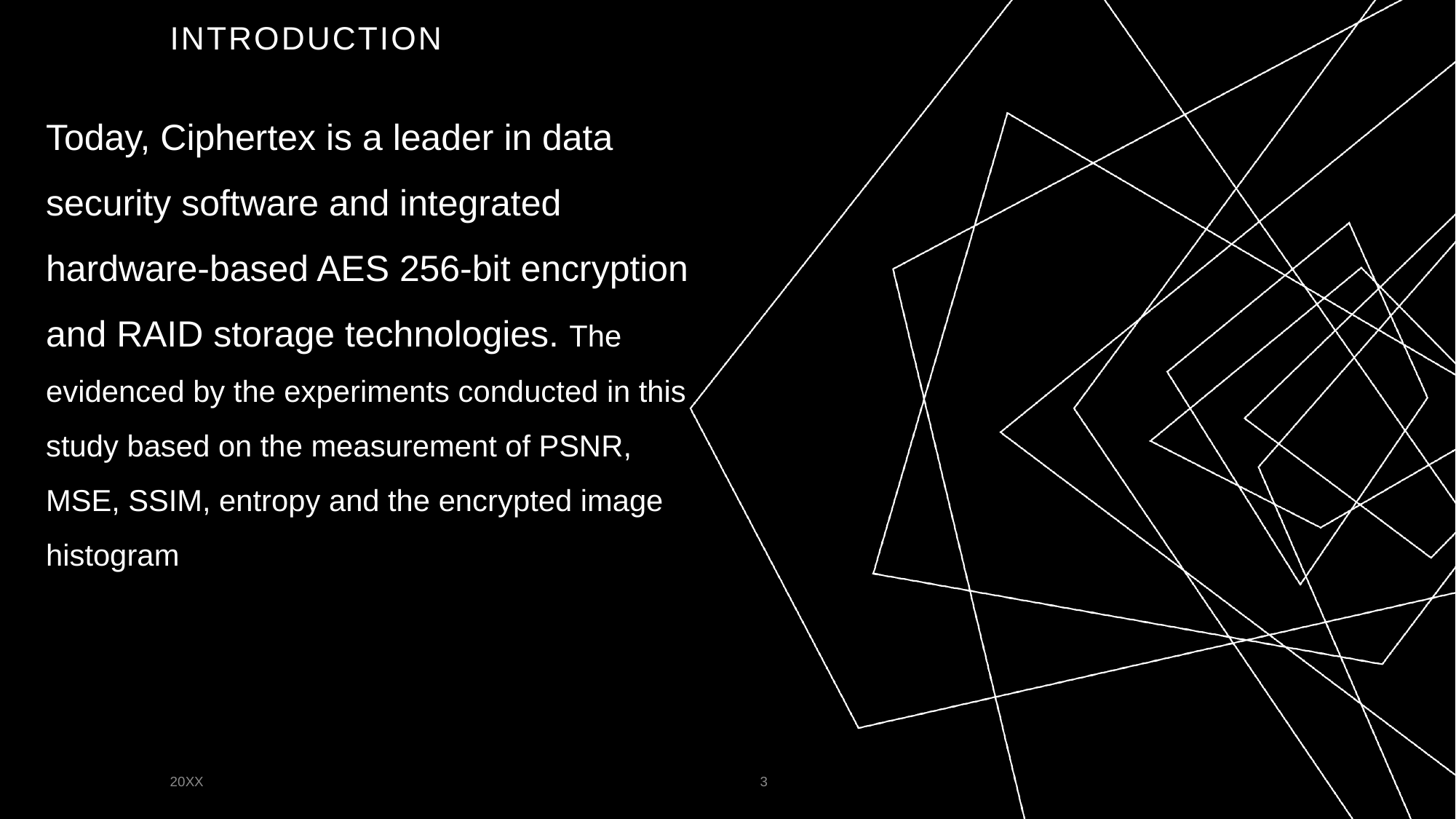

# Introduction
Today, Ciphertex is a leader in data security software and integrated hardware-based AES 256-bit encryption and RAID storage technologies. The evidenced by the experiments conducted in this study based on the measurement of PSNR, MSE, SSIM, entropy and the encrypted image histogram

20XX
3